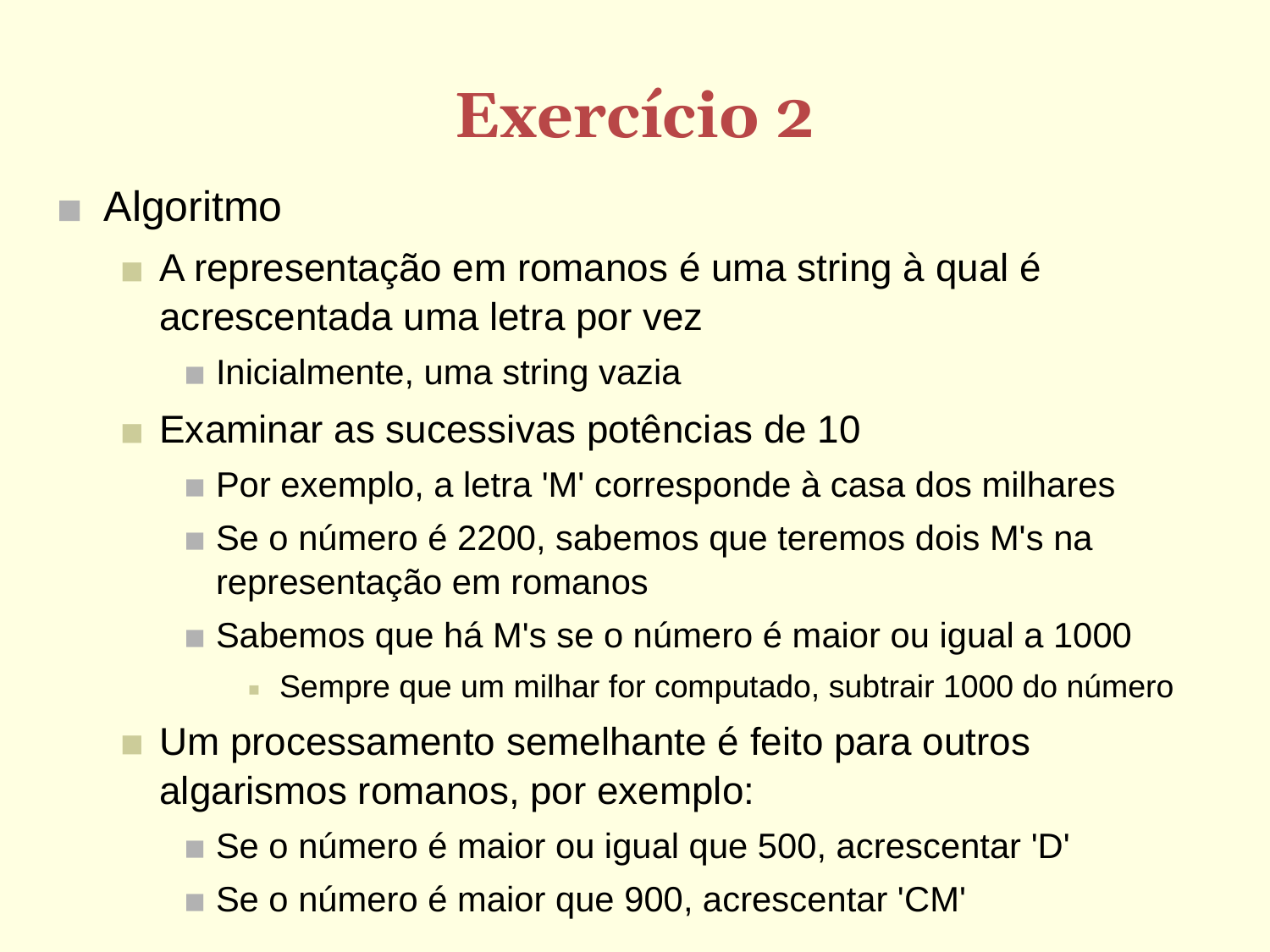

# Exercício 2
Algoritmo
A representação em romanos é uma string à qual é acrescentada uma letra por vez
Inicialmente, uma string vazia
Examinar as sucessivas potências de 10
Por exemplo, a letra 'M' corresponde à casa dos milhares
Se o número é 2200, sabemos que teremos dois M's na representação em romanos
Sabemos que há M's se o número é maior ou igual a 1000
Sempre que um milhar for computado, subtrair 1000 do número
Um processamento semelhante é feito para outros algarismos romanos, por exemplo:
Se o número é maior ou igual que 500, acrescentar 'D'
Se o número é maior que 900, acrescentar 'CM'